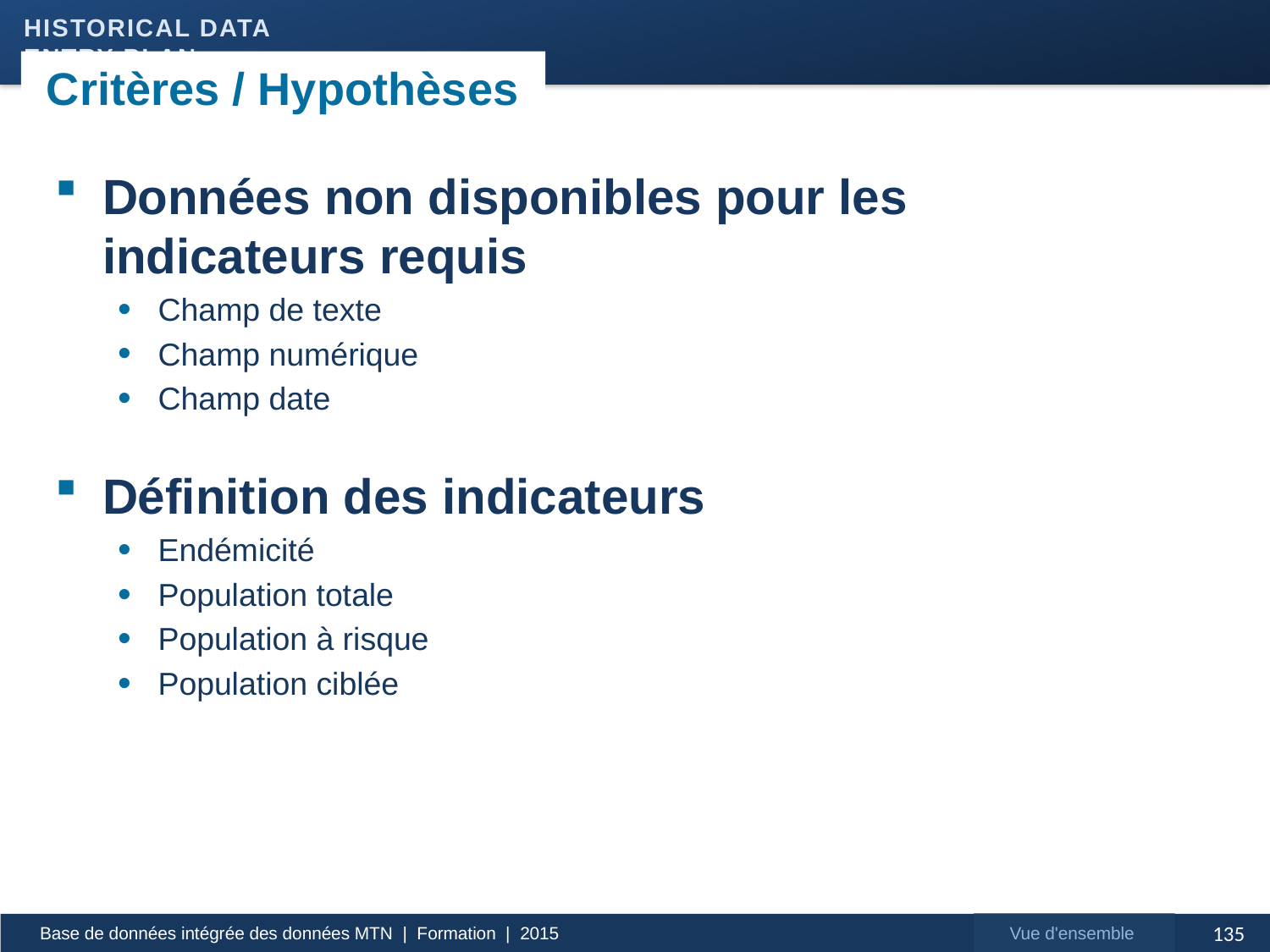

Historical data entry plan
# Critères / Hypothèses
Données non disponibles pour les indicateurs requis
Champ de texte
Champ numérique
Champ date
Définition des indicateurs
Endémicité
Population totale
Population à risque
Population ciblée